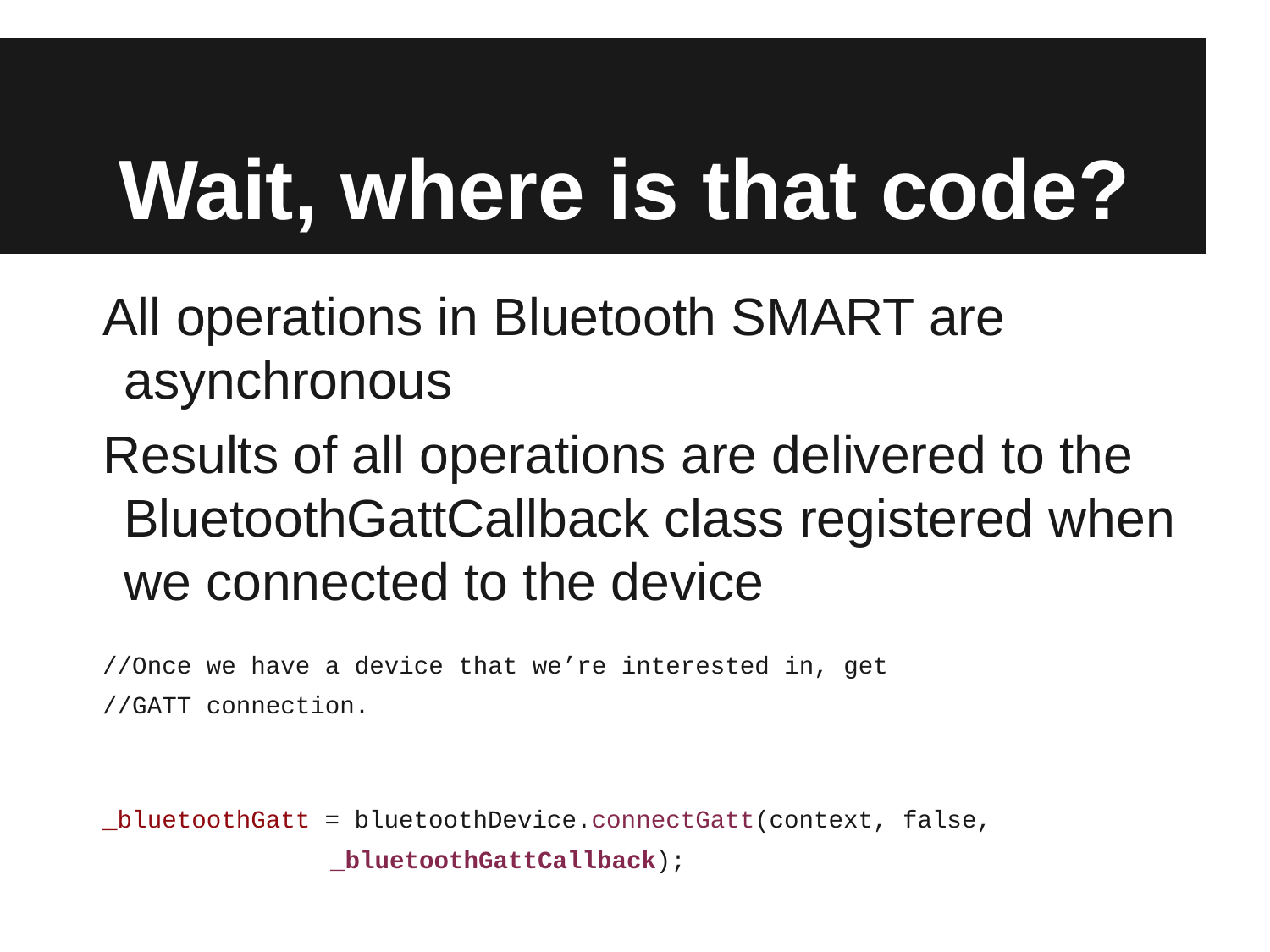

# Wait, where is that code?
All operations in Bluetooth SMART are asynchronous
Results of all operations are delivered to the BluetoothGattCallback class registered when we connected to the device
//Once we have a device that we’re interested in, get
//GATT connection.

_bluetoothGatt = bluetoothDevice.connectGatt(context, false,
_bluetoothGattCallback);